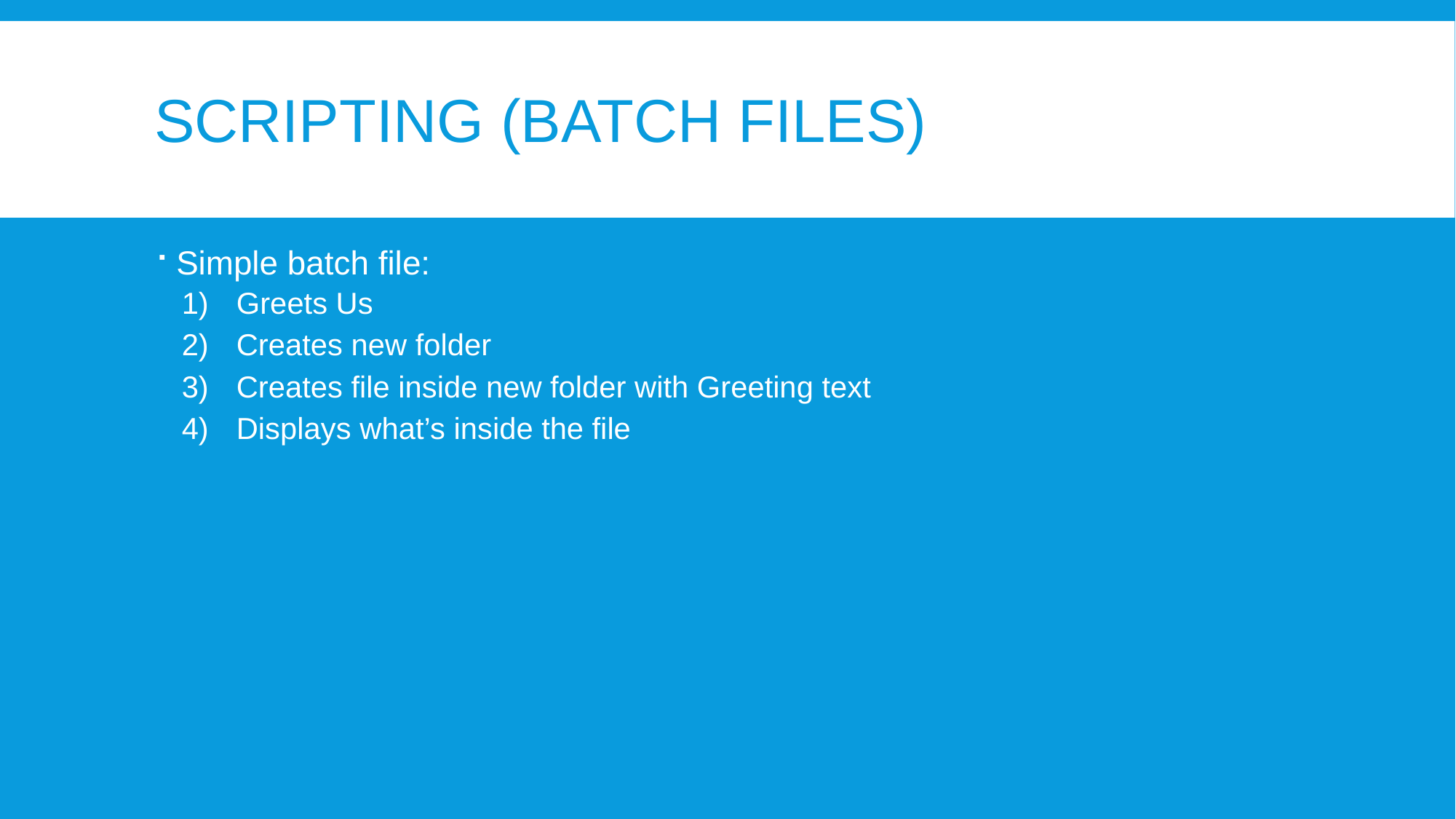

# Scripting (Batch files)
Simple batch file:
Greets Us
Creates new folder
Creates file inside new folder with Greeting text
Displays what’s inside the file